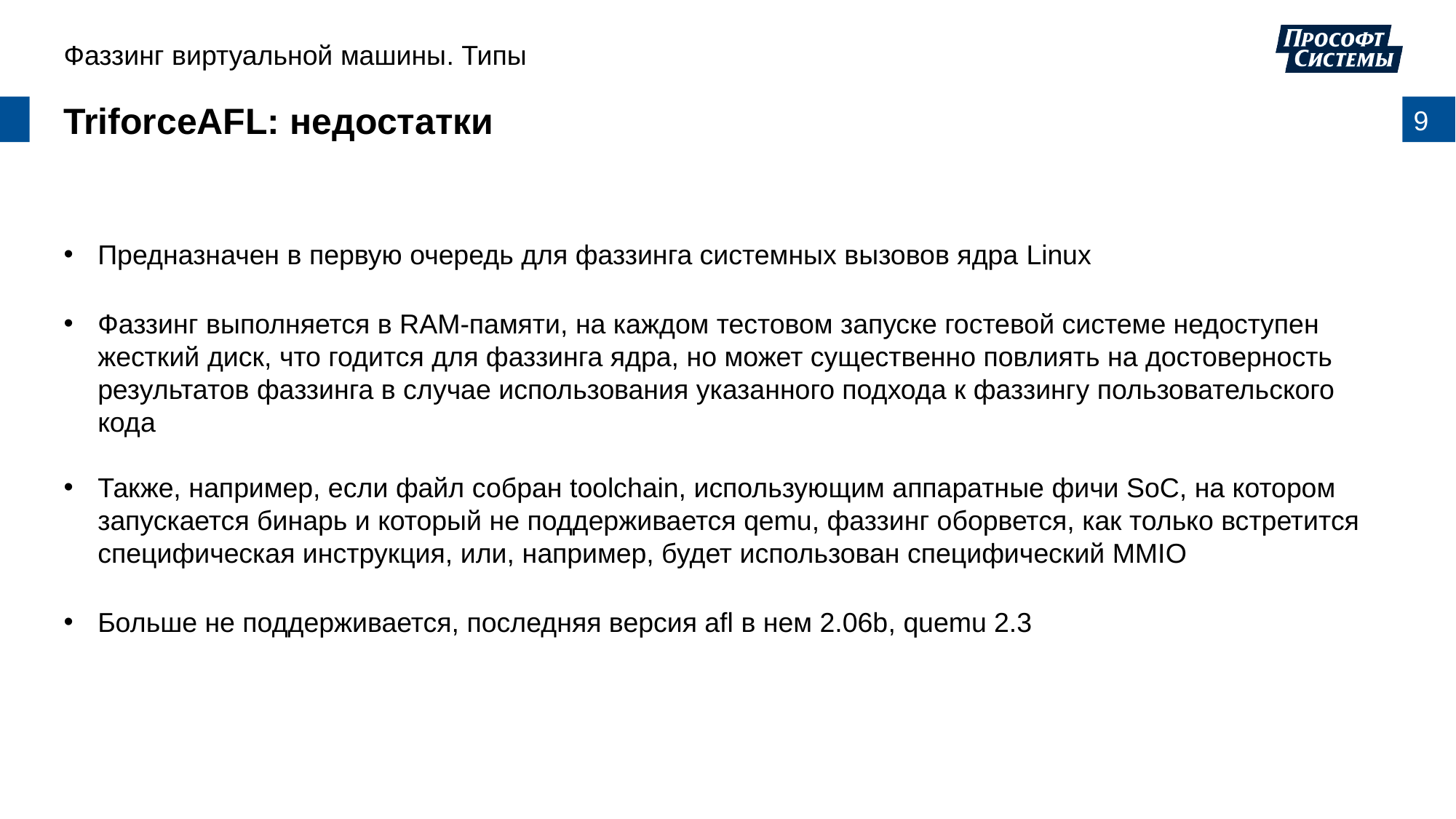

Фаззинг виртуальной машины. Типы
TriforceAFL: недостатки
Предназначен в первую очередь для фаззинга системных вызовов ядра Linux

Фаззинг выполняется в RAM-памяти, на каждом тестовом запуске гостевой системе недоступен жесткий диск, что годится для фаззинга ядра, но может существенно повлиять на достоверность результатов фаззинга в случае использования указанного подхода к фаззингу пользовательского кода

Также, например, если файл собран toolchain, использующим аппаратные фичи SoC, на котором запускается бинарь и который не поддерживается qemu, фаззинг оборвется, как только встретится специфическая инструкция, или, например, будет использован специфический MMIO

Больше не поддерживается, последняя версия afl в нем 2.06b, quemu 2.3